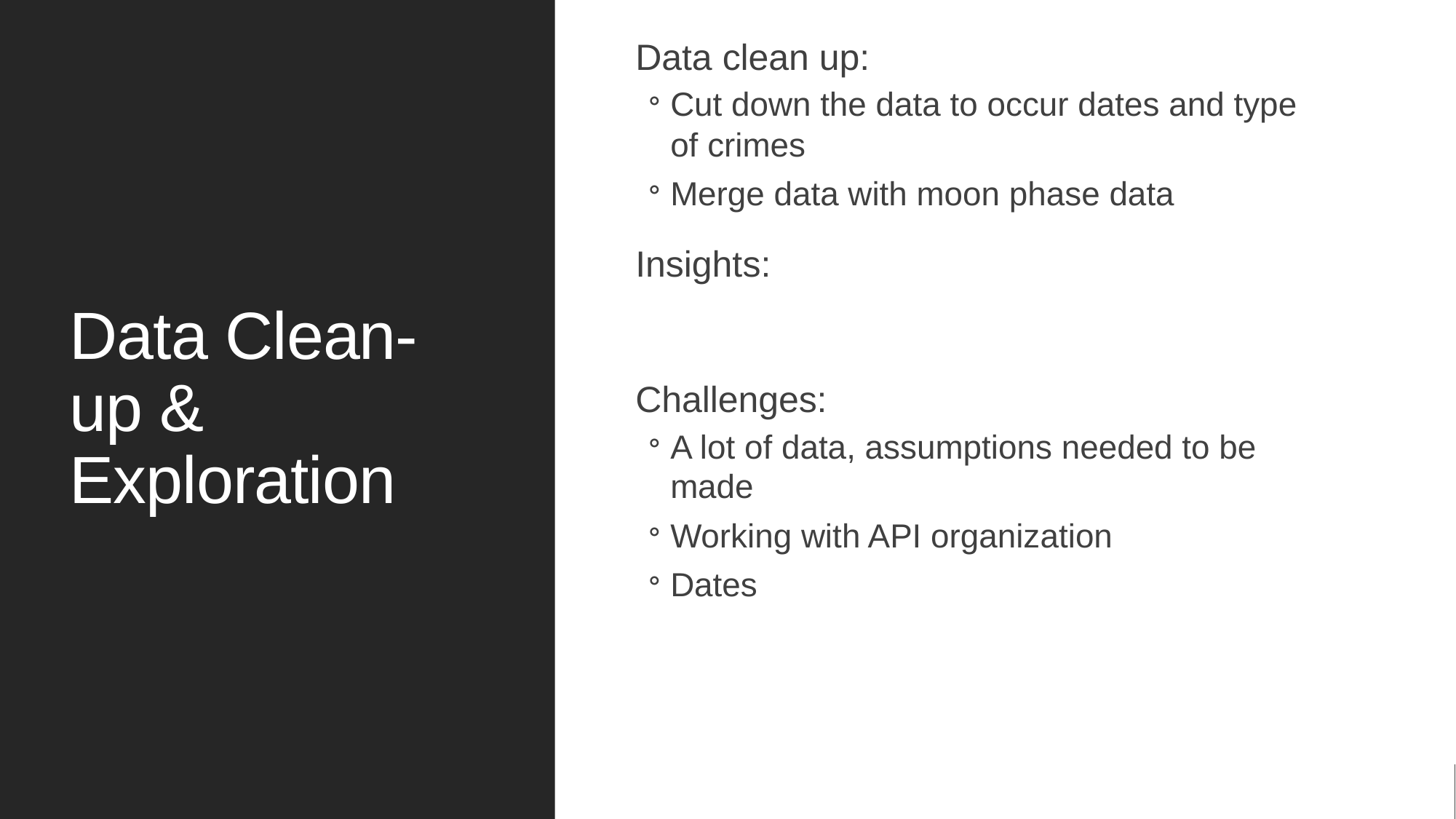

Data clean up:
Cut down the data to occur dates and type of crimes
Merge data with moon phase data
Insights:

Challenges:
A lot of data, assumptions needed to be made
Working with API organization
Dates

# Data Clean-up &  Exploration